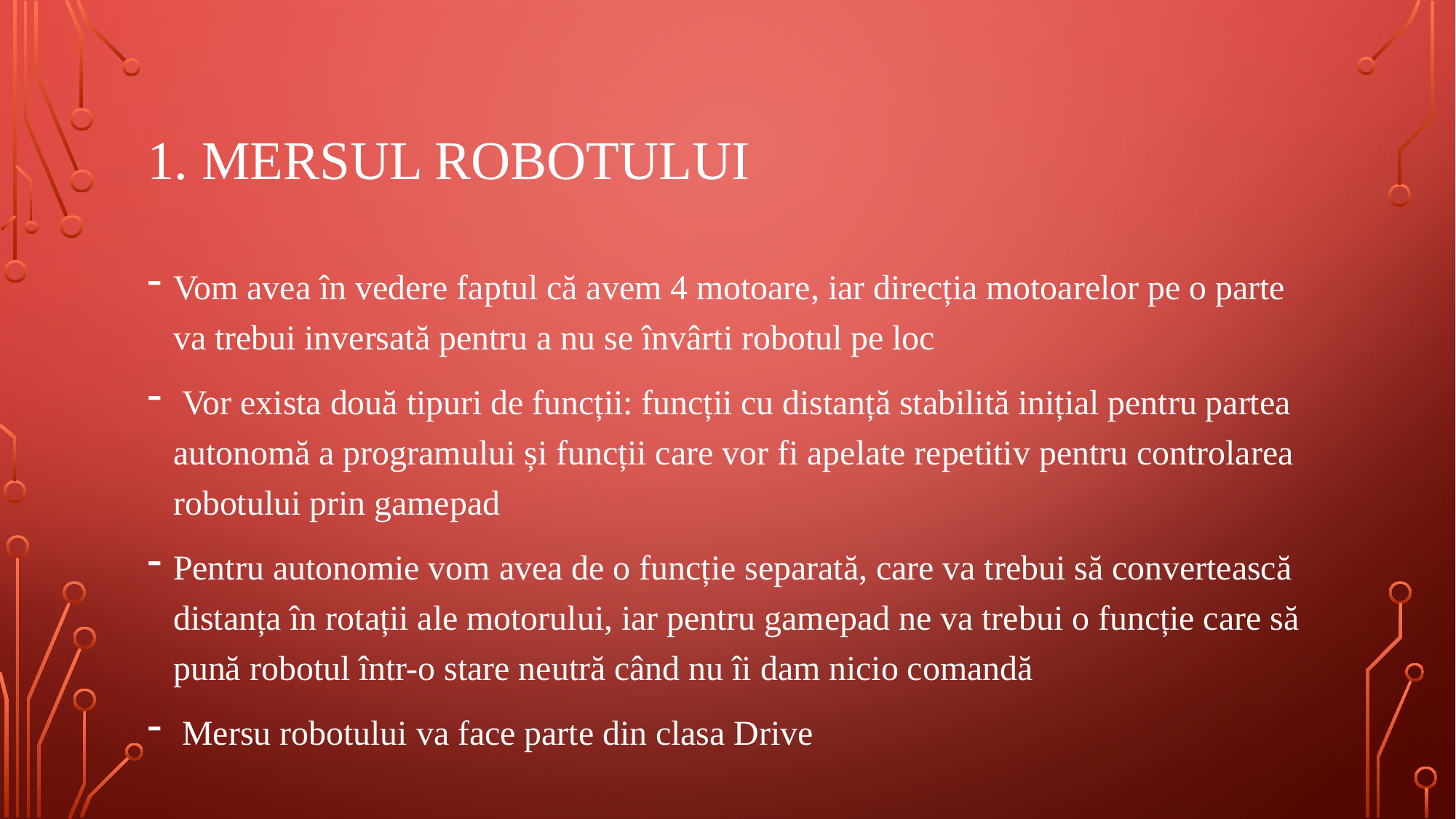

# 1. Mersul robotului
Vom avea în vedere faptul că avem 4 motoare, iar direcția motoarelor pe o parte va trebui inversată pentru a nu se învârti robotul pe loc
 Vor exista două tipuri de funcții: funcții cu distanță stabilită inițial pentru partea autonomă a programului și funcții care vor fi apelate repetitiv pentru controlarea robotului prin gamepad
Pentru autonomie vom avea de o funcție separată, care va trebui să convertească distanța în rotații ale motorului, iar pentru gamepad ne va trebui o funcție care să pună robotul într-o stare neutră când nu îi dam nicio comandă
 Mersu robotului va face parte din clasa Drive